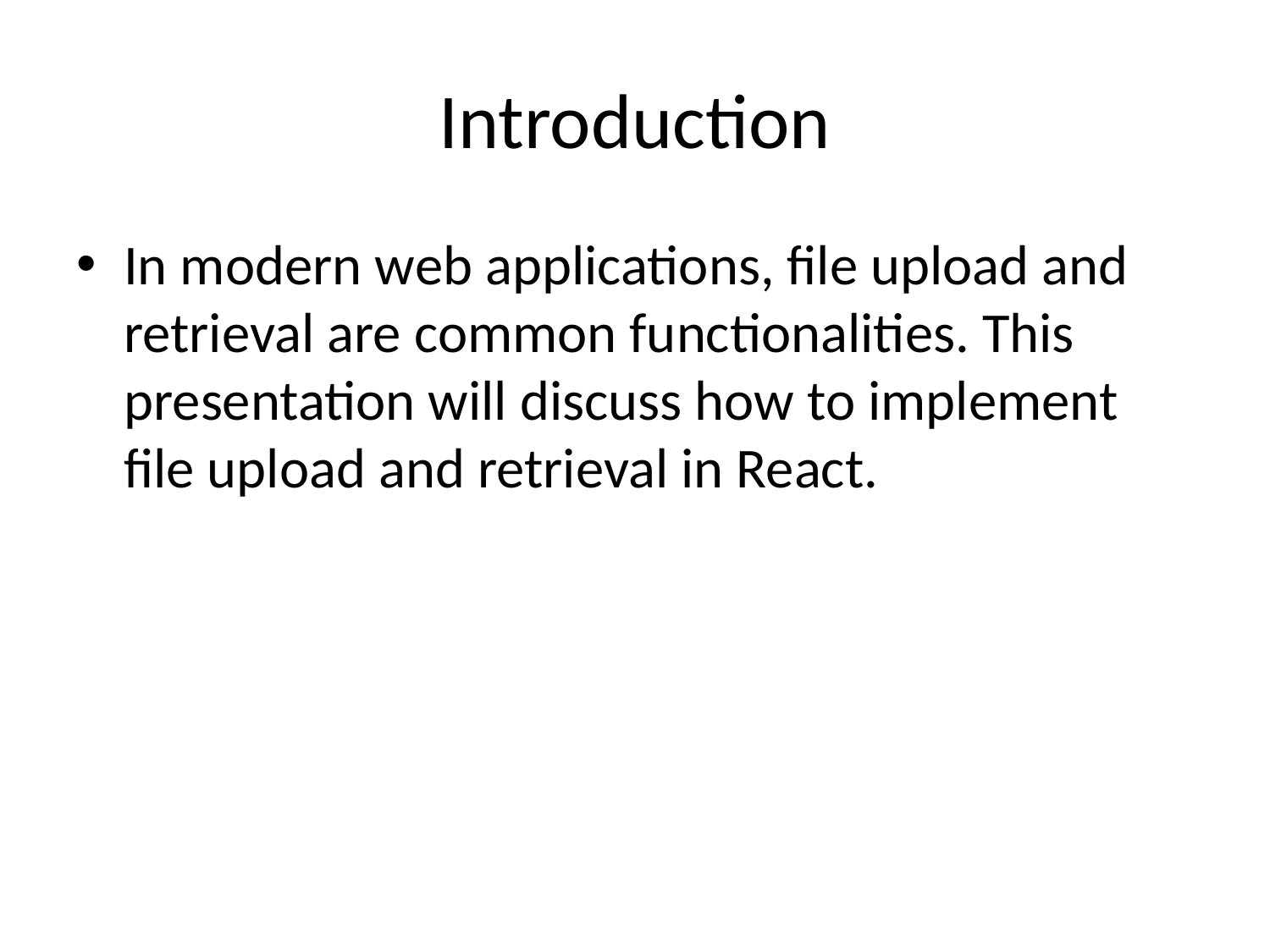

# Introduction
In modern web applications, file upload and retrieval are common functionalities. This presentation will discuss how to implement file upload and retrieval in React.